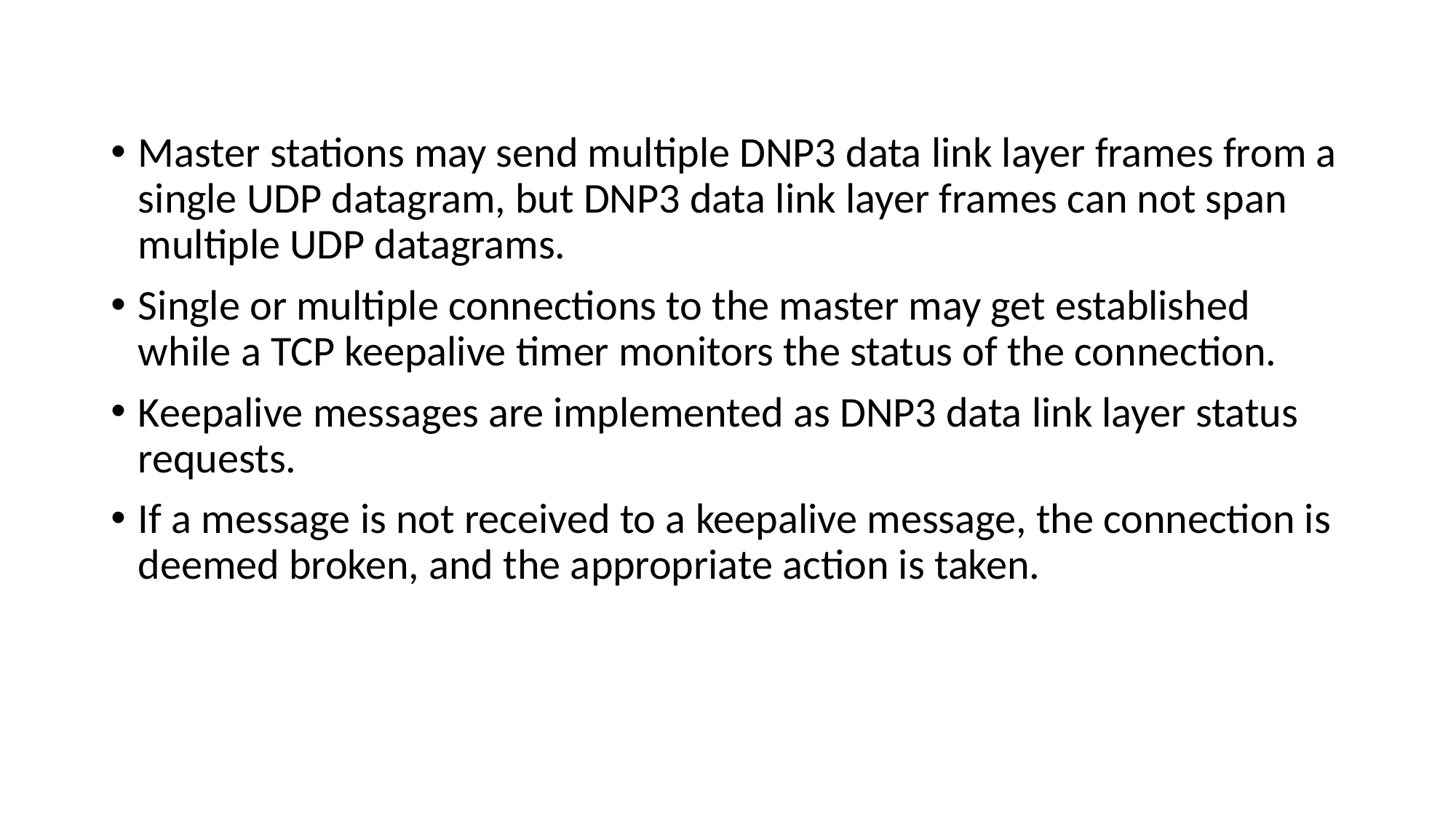

Master stations may send multiple DNP3 data link layer frames from a single UDP datagram, but DNP3 data link layer frames can not span multiple UDP datagrams.
Single or multiple connections to the master may get established while a TCP keepalive timer monitors the status of the connection.
Keepalive messages are implemented as DNP3 data link layer status requests.
If a message is not received to a keepalive message, the connection is deemed broken, and the appropriate action is taken.